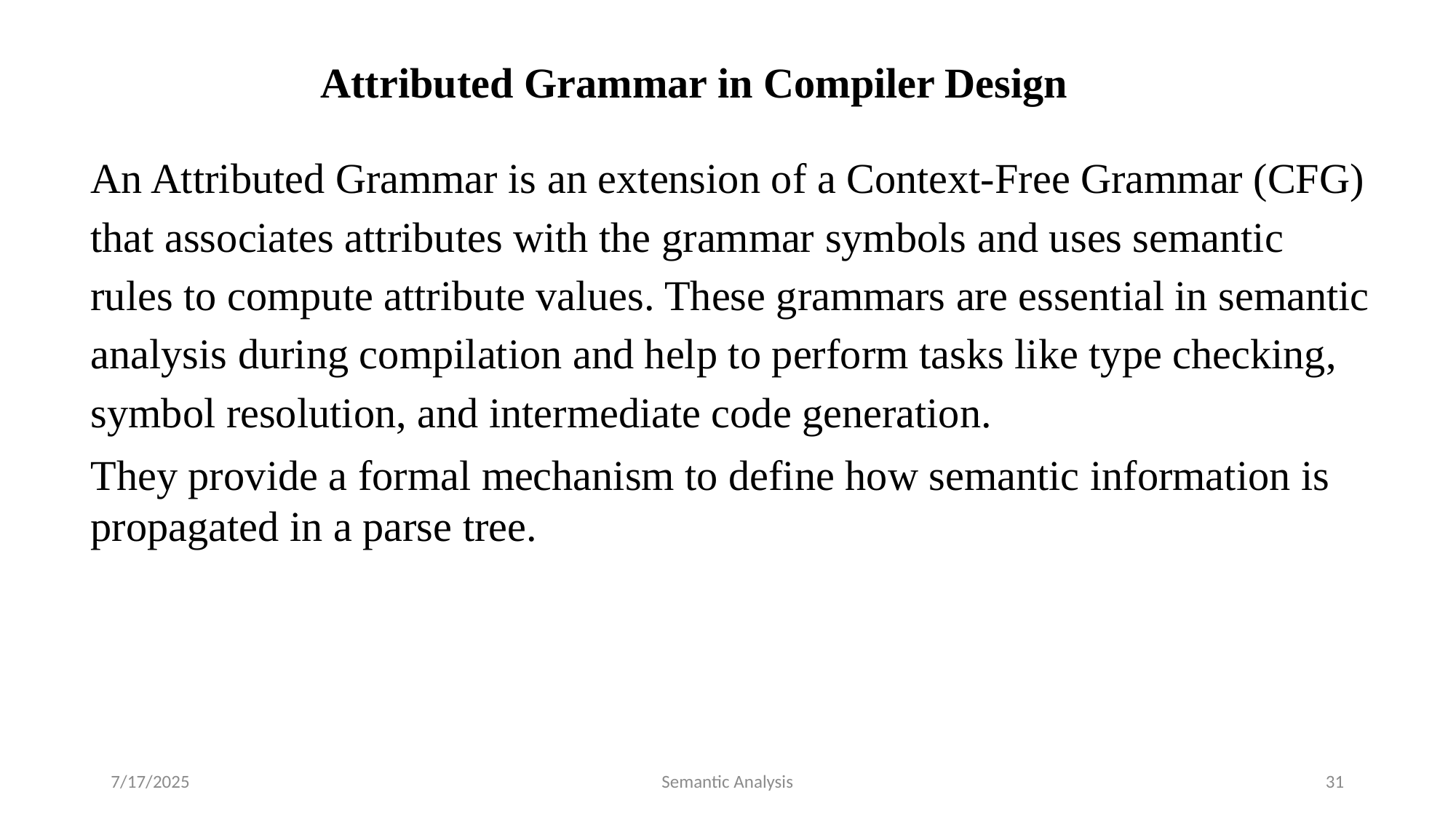

Attributed Grammar in Compiler Design
An Attributed Grammar is an extension of a Context-Free Grammar (CFG) that associates attributes with the grammar symbols and uses semantic rules to compute attribute values. These grammars are essential in semantic analysis during compilation and help to perform tasks like type checking, symbol resolution, and intermediate code generation.
They provide a formal mechanism to define how semantic information is propagated in a parse tree.
7/17/2025
Semantic Analysis
31